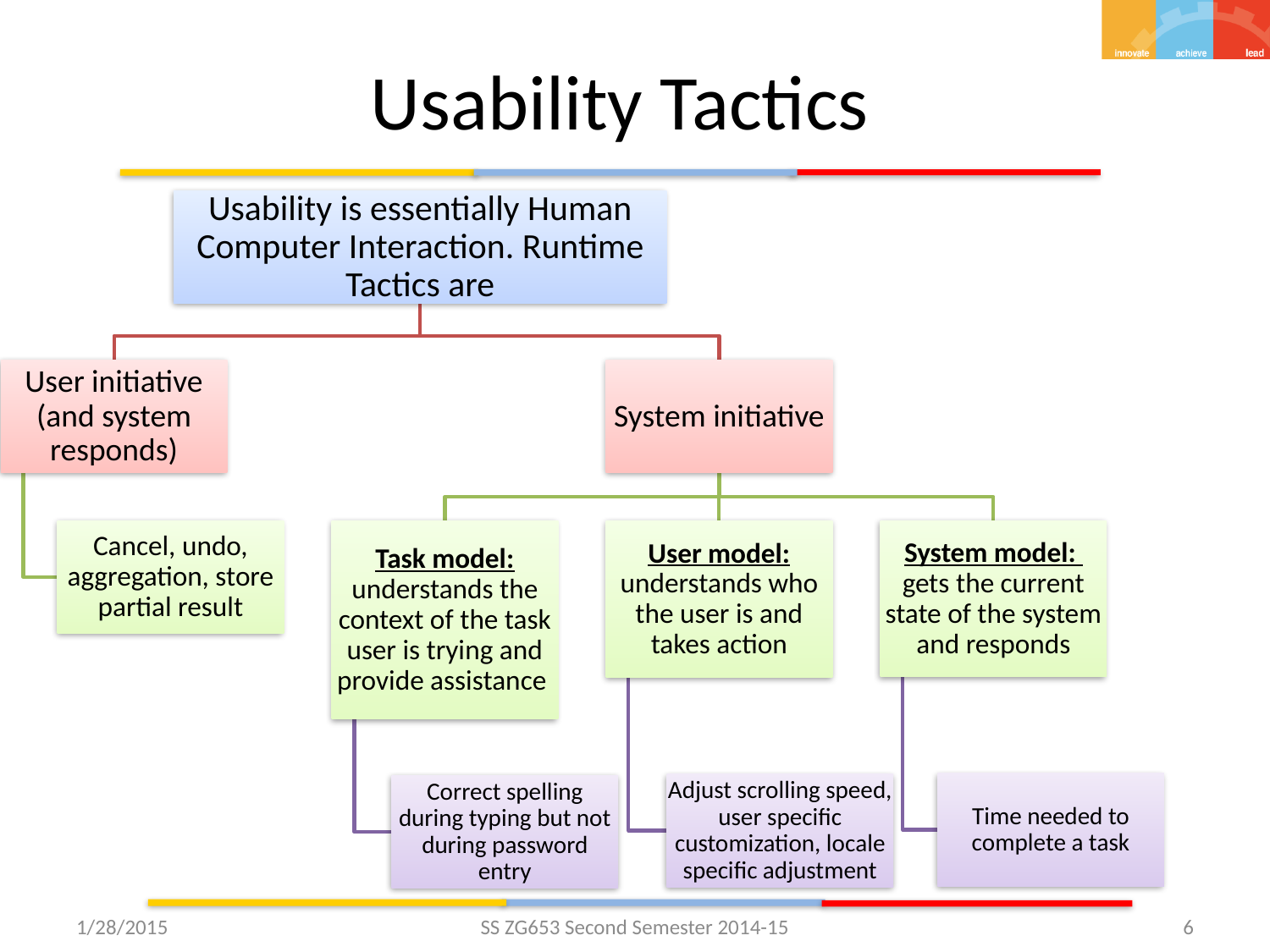

# Usability Tactics
Usability is essentially Human Computer Interaction. Runtime Tactics are
User initiative (and system responds)
Cancel, undo, aggregation, store partial result
System initiative
Task model: understands the context of the task user is trying and provide assistance
Correct spelling during typing but not during password entry
User model: understands who the user is and takes action
Adjust scrolling speed, user specific customization, locale specific adjustment
System model:
gets the current state of the system and responds
Time needed to complete a task
1/28/2015
6